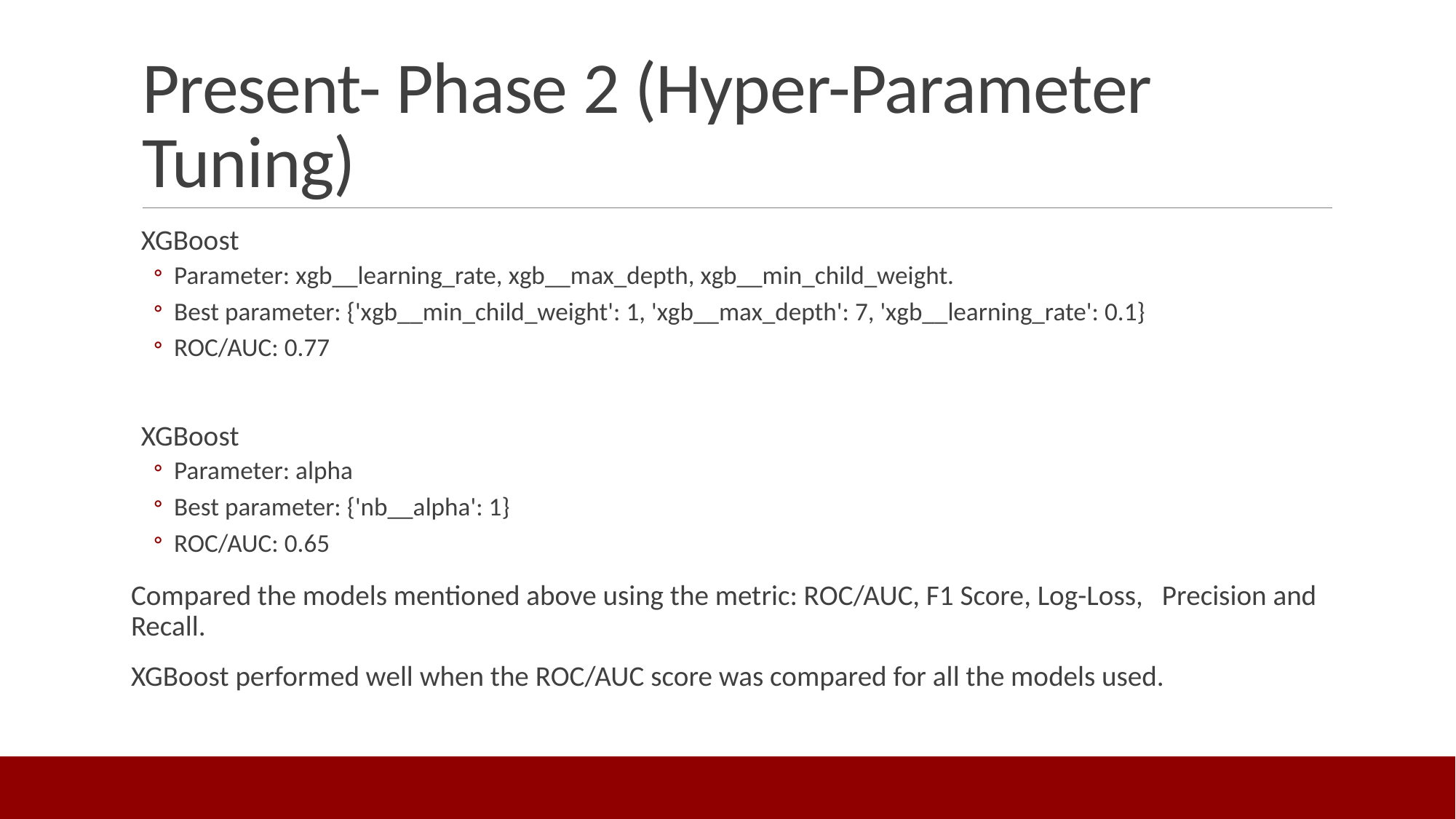

# Present- Phase 2 (Hyper-Parameter Tuning)
XGBoost
Parameter: xgb__learning_rate, xgb__max_depth, xgb__min_child_weight.
Best parameter: {'xgb__min_child_weight': 1, 'xgb__max_depth': 7, 'xgb__learning_rate': 0.1}
ROC/AUC: 0.77

XGBoost
Parameter: alpha
Best parameter: {'nb__alpha': 1}
ROC/AUC: 0.65
Compared the models mentioned above using the metric: ROC/AUC, F1 Score, Log-Loss,   Precision and Recall.
XGBoost performed well when the ROC/AUC score was compared for all the models used.